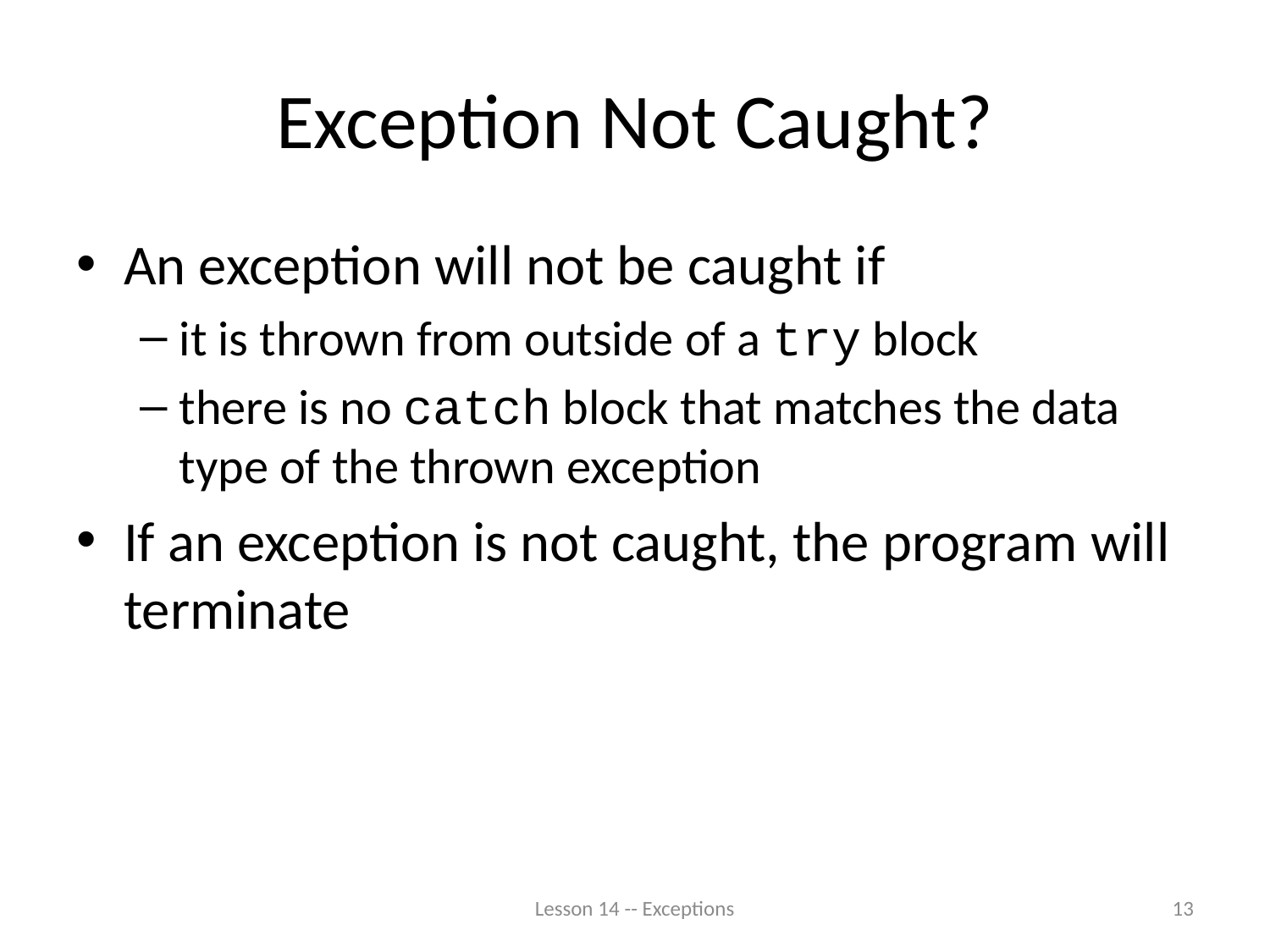

# Exception Not Caught?
An exception will not be caught if
it is thrown from outside of a try block
there is no catch block that matches the data type of the thrown exception
If an exception is not caught, the program will terminate

Lesson 14 -- Exceptions
13